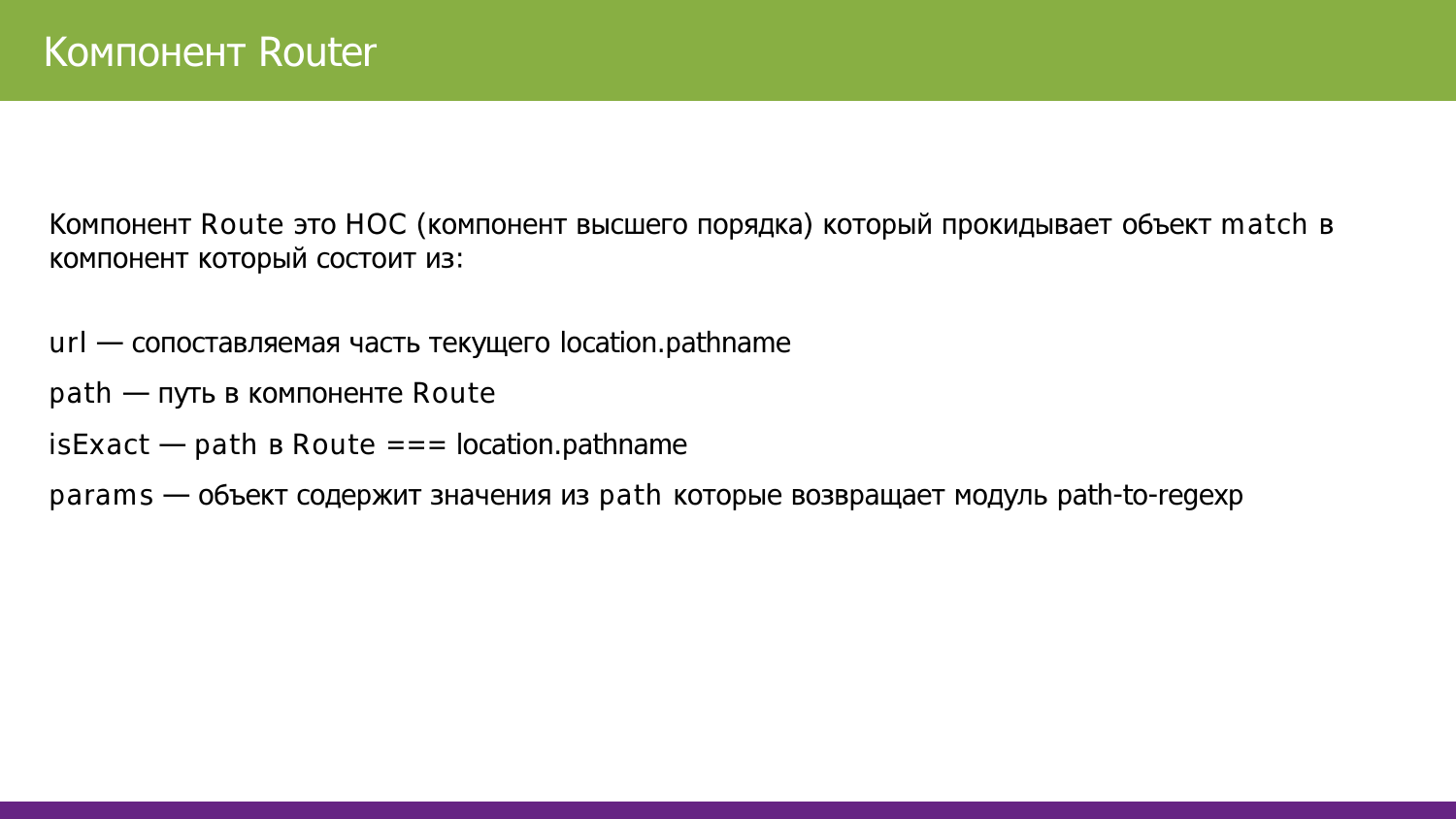

Компонент Router

Компонент Route это HOC (компонент высшего порядка) который прокидывает объект match в компонент который состоит из:

url — сопоставляемая часть текущего location.pathname
path — путь в компоненте Route
isExact — path в Route === location.pathname
params — объект содержит значения из path которые возвращает модуль path-to-regexp